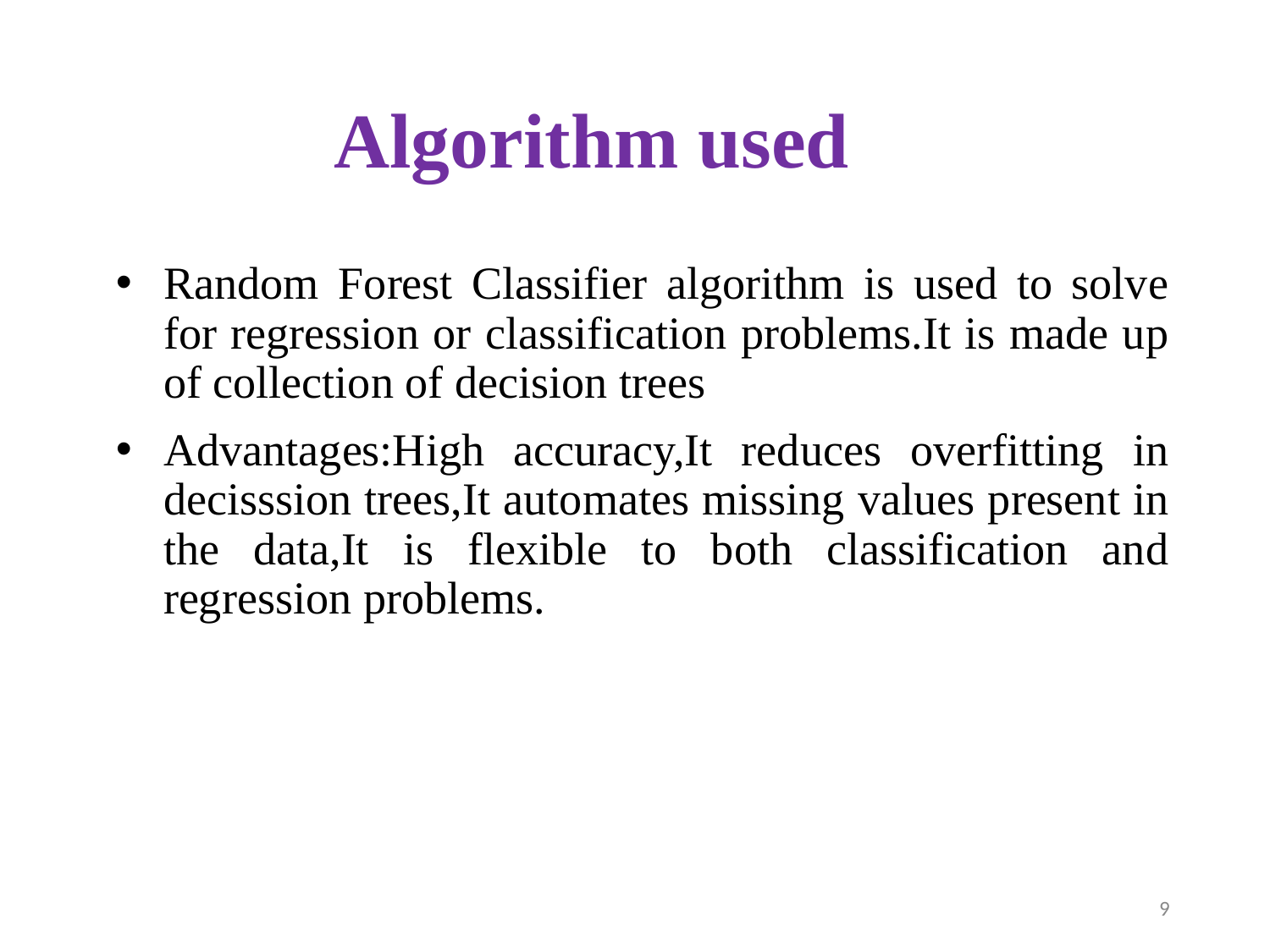

# Algorithm used
Random Forest Classifier algorithm is used to solve for regression or classification problems.It is made up of collection of decision trees
Advantages:High accuracy,It reduces overfitting in decisssion trees,It automates missing values present in the data,It is flexible to both classification and regression problems.
9